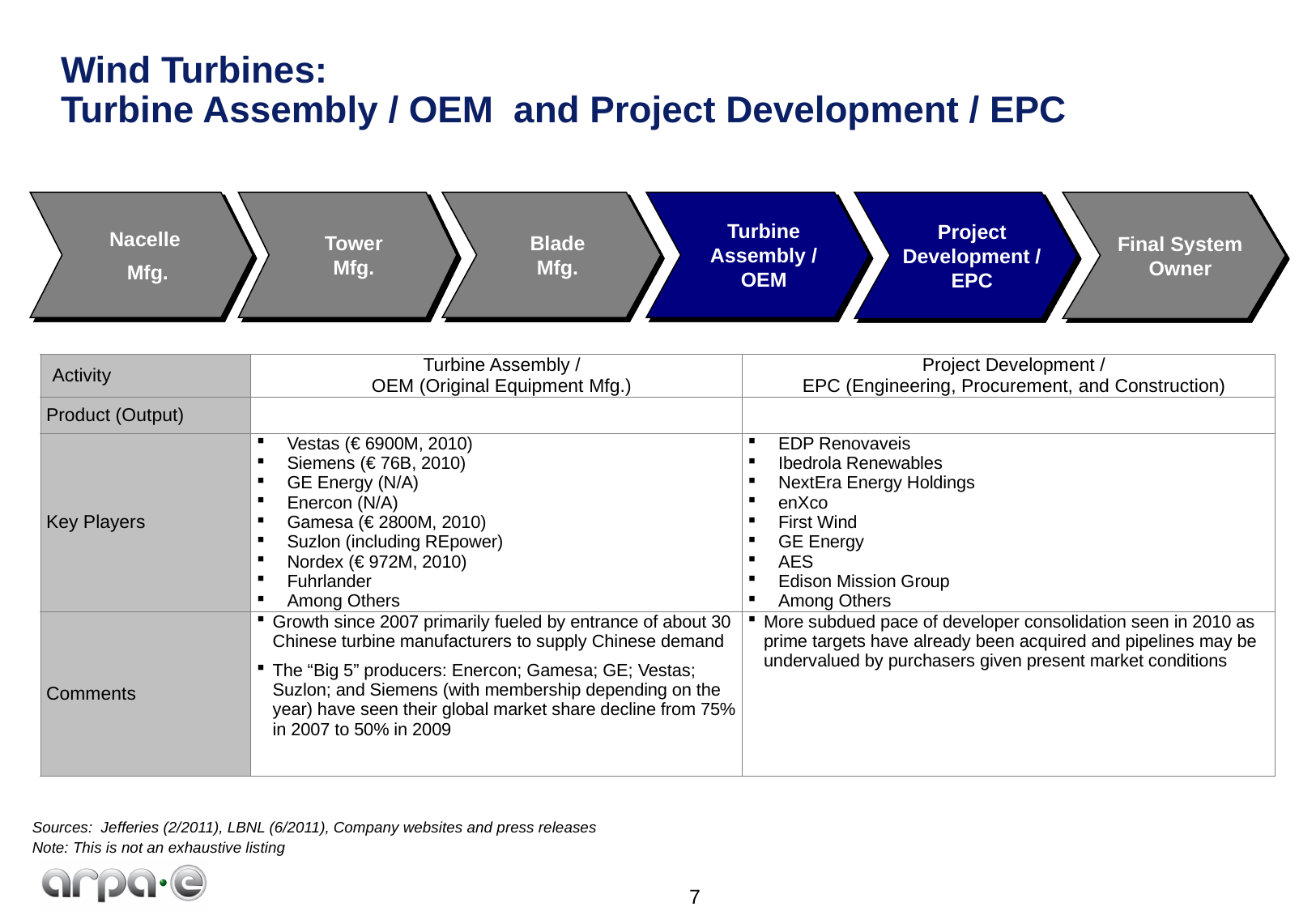

# Wind Turbines: Turbine Assembly / OEM  and Project Development / EPC
Nacelle
Mfg.
Tower
Mfg.
Blade
Mfg.
Turbine Assembly / OEM
Project Development /
EPC
Final System Owner
| Activity | Turbine Assembly / OEM (Original Equipment Mfg.) | Project Development / EPC (Engineering, Procurement, and Construction) |
| --- | --- | --- |
| Product (Output) |  |  |
| Key Players | Vestas (€ 6900M, 2010) Siemens (€ 76B, 2010) GE Energy (N/A) Enercon (N/A) Gamesa (€ 2800M, 2010) Suzlon (including REpower) Nordex (€ 972M, 2010) Fuhrlander Among Others | EDP Renovaveis Ibedrola Renewables NextEra Energy Holdings enXco First Wind GE Energy AES Edison Mission Group Among Others |
| Comments | Growth since 2007 primarily fueled by entrance of about 30 Chinese turbine manufacturers to supply Chinese demand The “Big 5” producers: Enercon; Gamesa; GE; Vestas; Suzlon; and Siemens (with membership depending on the year) have seen their global market share decline from 75% in 2007 to 50% in 2009 | More subdued pace of developer consolidation seen in 2010 as prime targets have already been acquired and pipelines may be undervalued by purchasers given present market conditions |
Sources:  Jefferies (2/2011), LBNL (6/2011), Company websites and press releases
Note: This is not an exhaustive listing